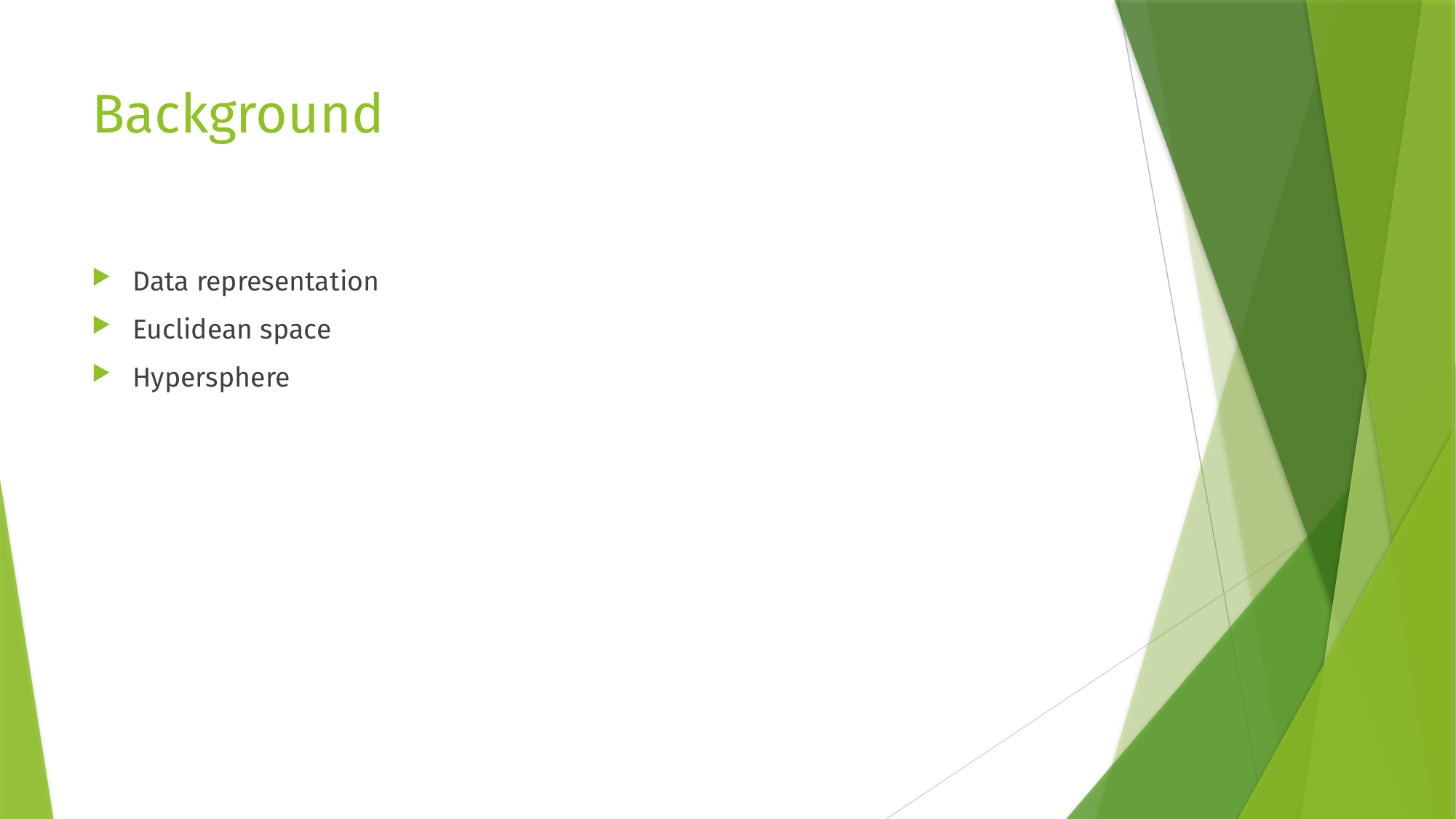

# Background
Data representation
Euclidean space
Hypersphere